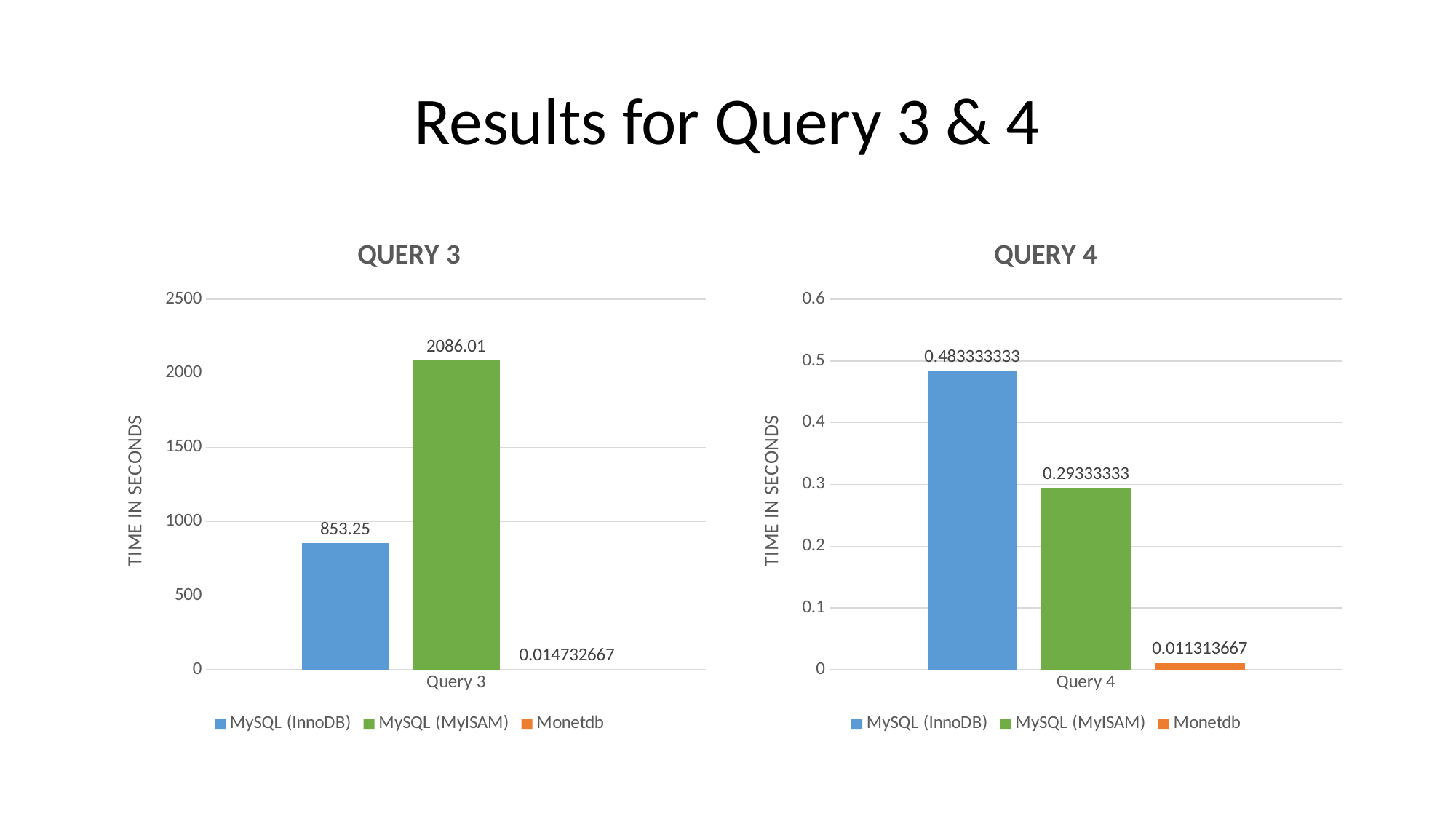

# Results for Query 3 & 4

### Chart: QUERY 3

| Category |  |  | Monetdb |
|---|---|---|---|
| Query 3 | 853.25 | 2086.01 | 0.014732667 |

### Chart: QUERY 4

| Category |  |  | Monetdb |
|---|---|---|---|
| Query 4 | 0.483333333 | 0.29333333 | 0.011313667 |